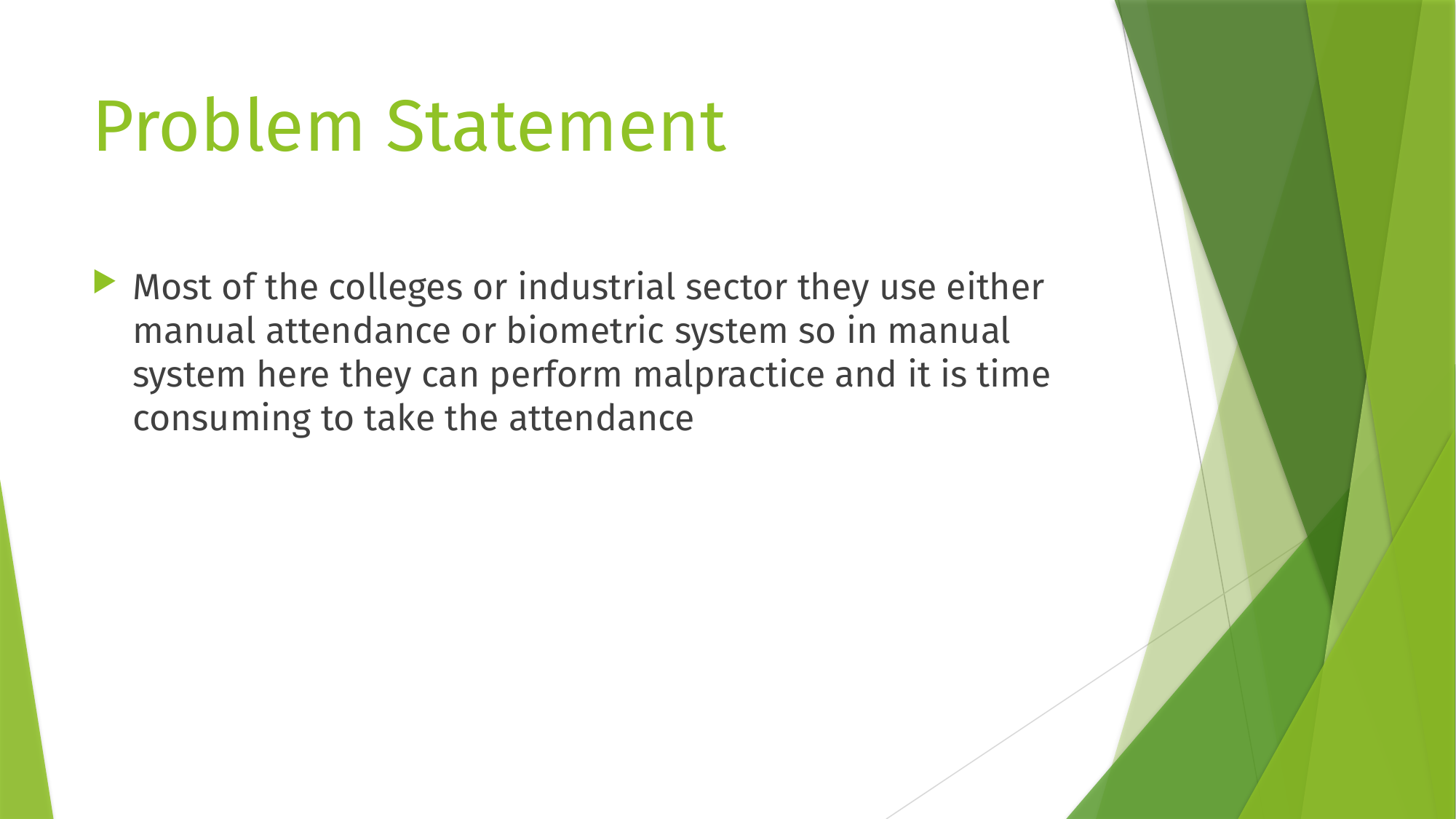

# Problem Statement
Most of the colleges or industrial sector they use either manual attendance or biometric system so in manual system here they can perform malpractice and it is time consuming to take the attendance